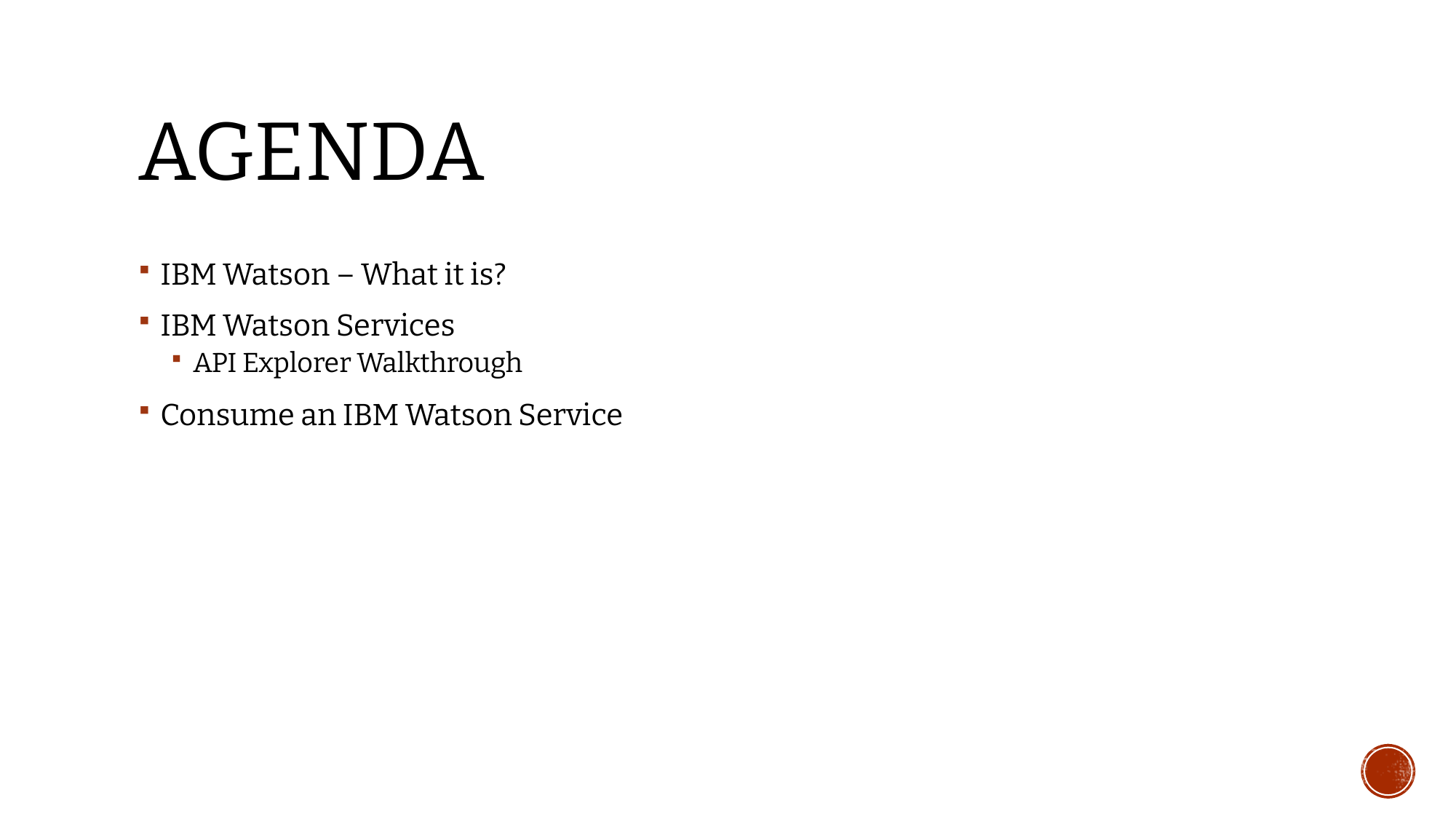

# Agenda
IBM Watson – What it is?
IBM Watson Services
API Explorer Walkthrough
Consume an IBM Watson Service